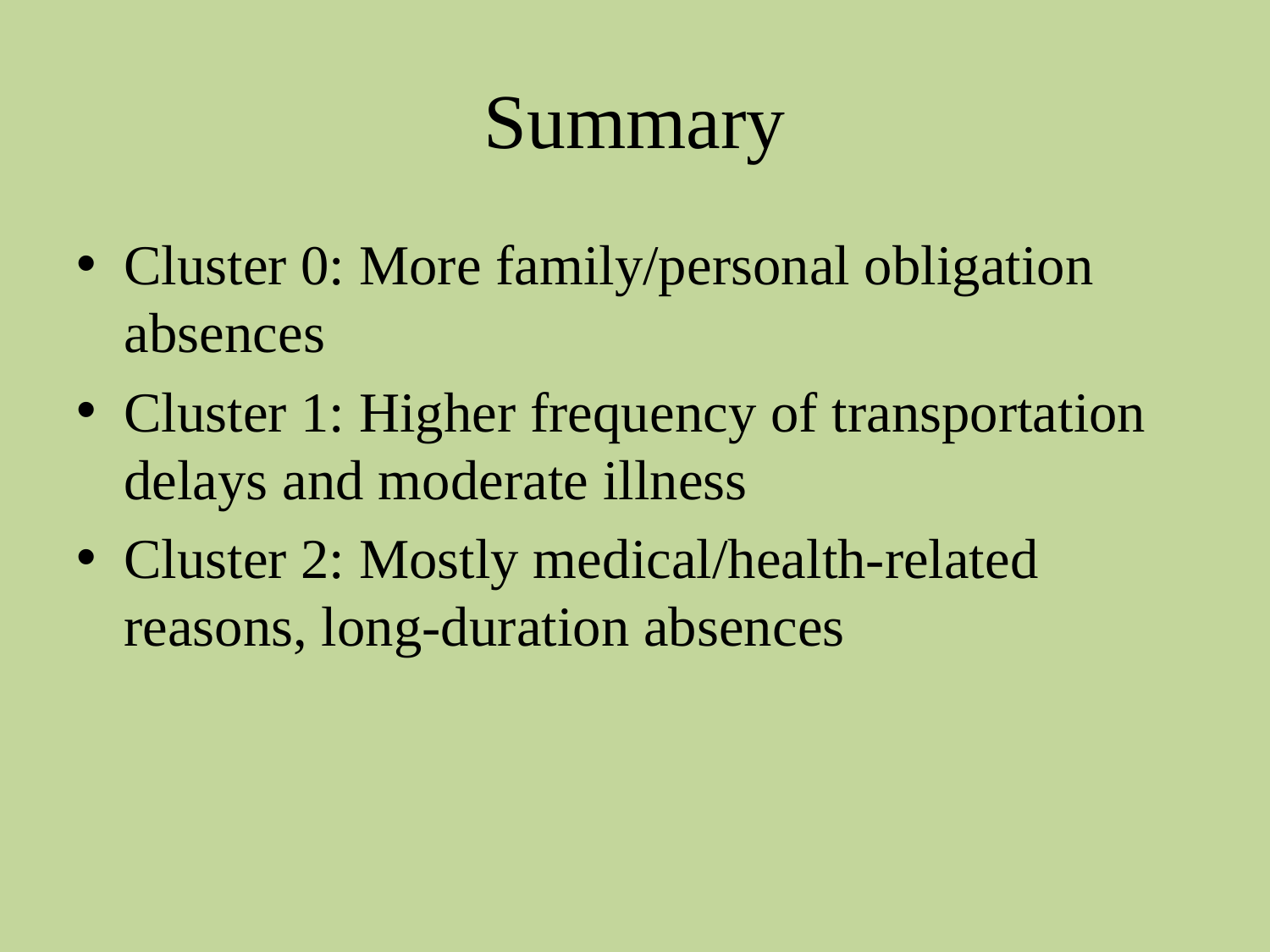

# Summary
Cluster 0: More family/personal obligation absences
Cluster 1: Higher frequency of transportation delays and moderate illness
Cluster 2: Mostly medical/health-related reasons, long-duration absences